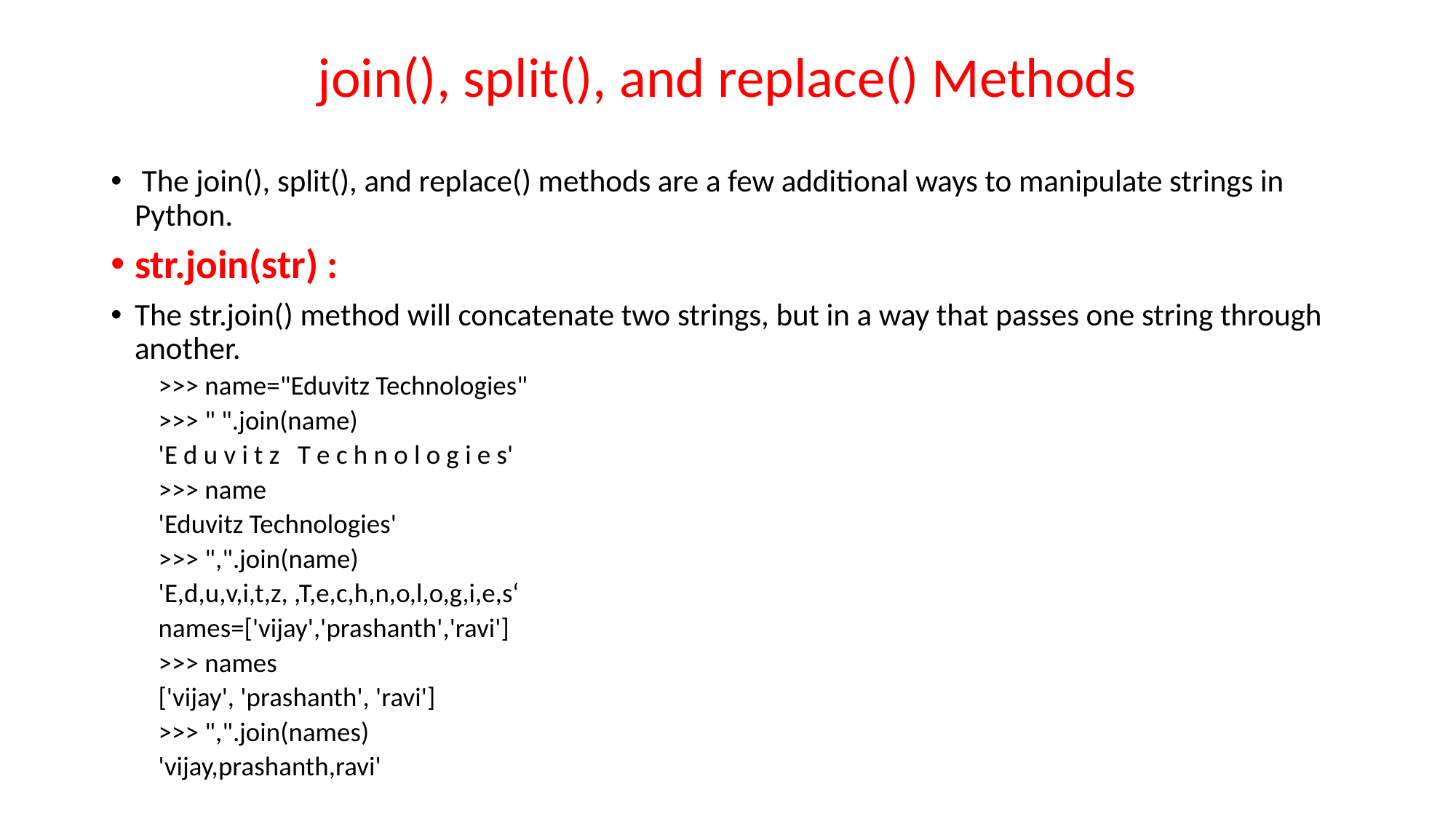

# join(), split(), and replace() Methods
 The join(), split(), and replace() methods are a few additional ways to manipulate strings in Python.
str.join(str) :
The str.join() method will concatenate two strings, but in a way that passes one string through another.
>>> name="Eduvitz Technologies"
>>> " ".join(name)
'E d u v i t z   T e c h n o l o g i e s'
>>> name
'Eduvitz Technologies'
>>> ",".join(name)
'E,d,u,v,i,t,z, ,T,e,c,h,n,o,l,o,g,i,e,s‘
names=['vijay','prashanth','ravi']
>>> names
['vijay', 'prashanth', 'ravi']
>>> ",".join(names)
'vijay,prashanth,ravi'